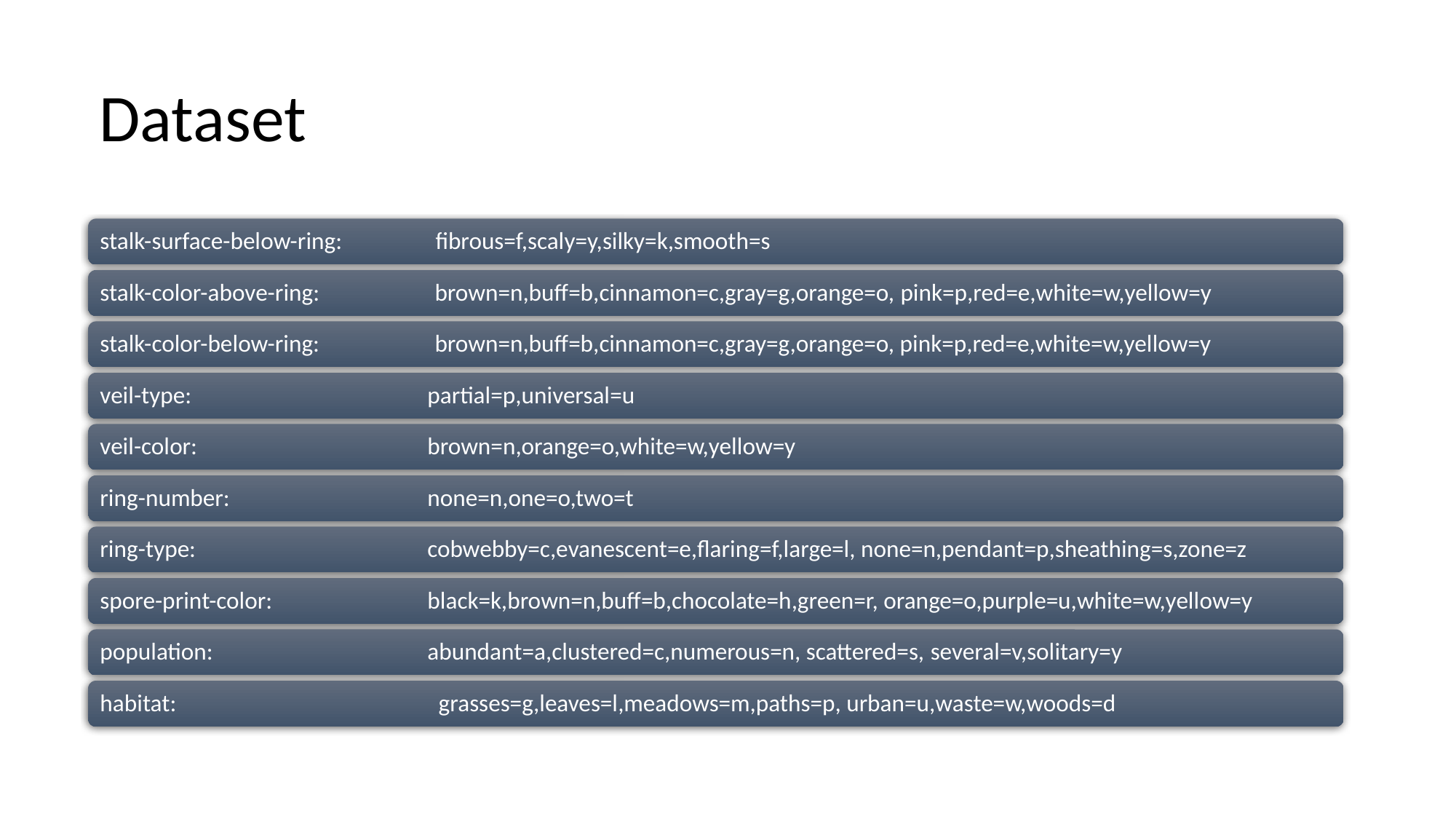

# Dataset
stalk-surface-below-ring:                 fibrous=f,scaly=y,silky=k,smooth=s
stalk-color-above-ring:                     brown=n,buff=b,cinnamon=c,gray=g,orange=o, pink=p,red=e,white=w,yellow=y
stalk-color-below-ring:                     brown=n,buff=b,cinnamon=c,gray=g,orange=o, pink=p,red=e,white=w,yellow=y
veil-type:                		partial=p,universal=u
veil-color:               		brown=n,orange=o,white=w,yellow=y
ring-number:            		none=n,one=o,two=t
ring-type:                		cobwebby=c,evanescent=e,flaring=f,large=l, none=n,pendant=p,sheathing=s,zone=z
spore-print-color:        		black=k,brown=n,buff=b,chocolate=h,green=r, orange=o,purple=u,white=w,yellow=y
population:               		abundant=a,clustered=c,numerous=n, scattered=s, several=v,solitary=y
habitat:                                                grasses=g,leaves=l,meadows=m,paths=p, urban=u,waste=w,woods=d